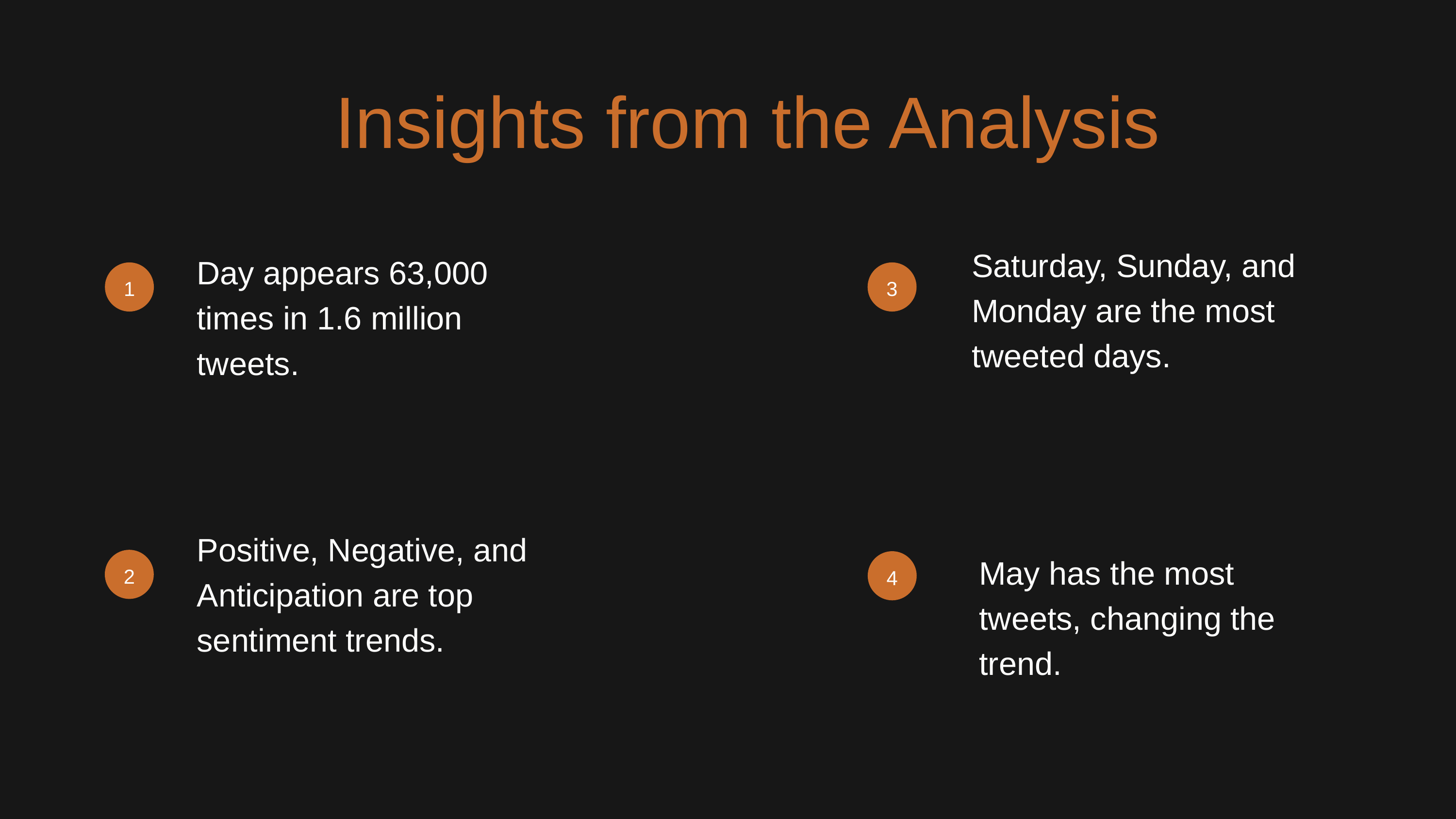

Insights from the Analysis
Saturday, Sunday, and Monday are the most tweeted days.
Day appears 63,000 times in 1.6 million tweets.

1

3

Positive, Negative, and Anticipation are top sentiment trends.
May has the most tweets, changing the trend.

2

4